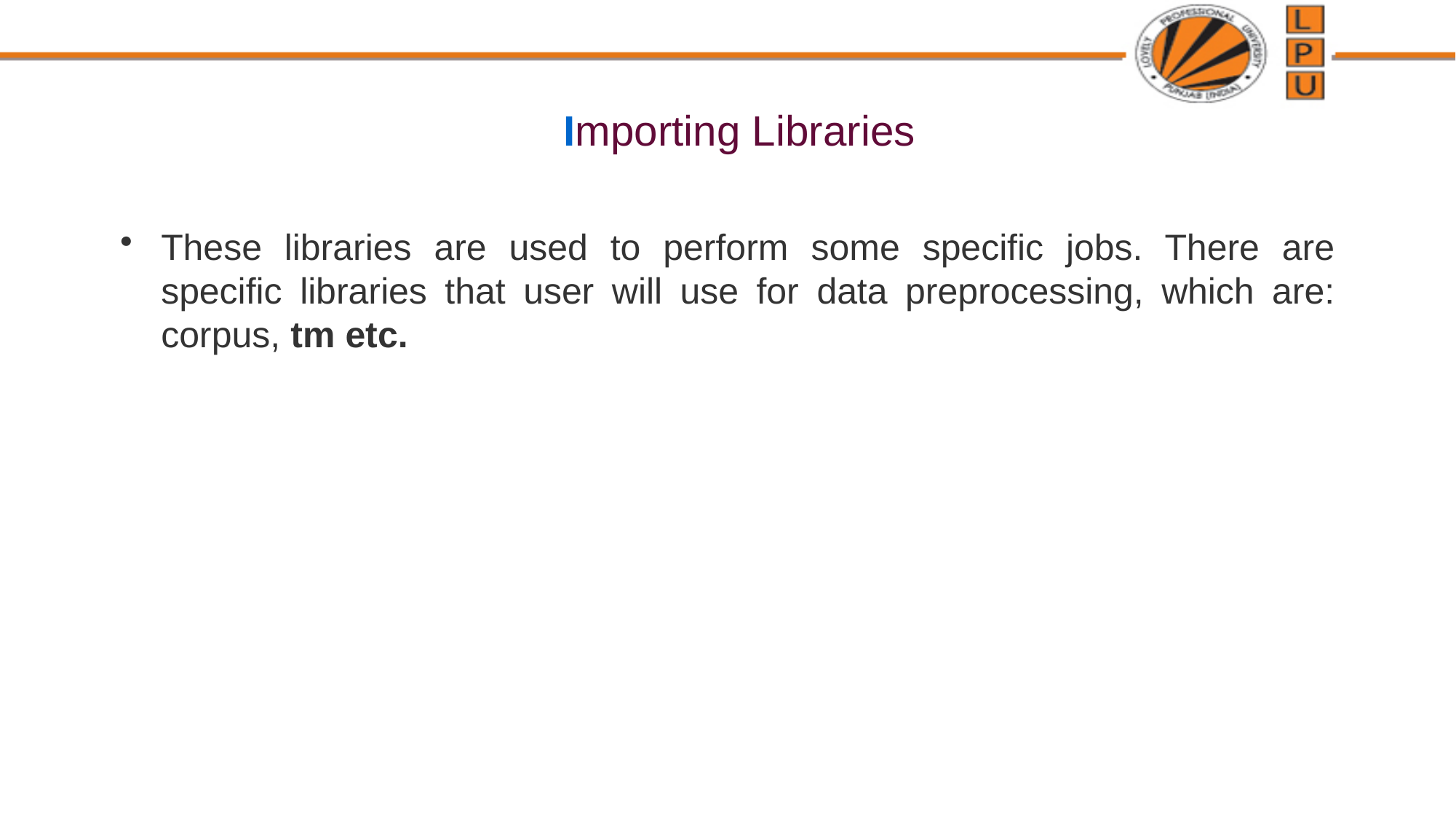

# Importing Libraries
These libraries are used to perform some specific jobs. There are specific libraries that user will use for data preprocessing, which are: corpus, tm etc.